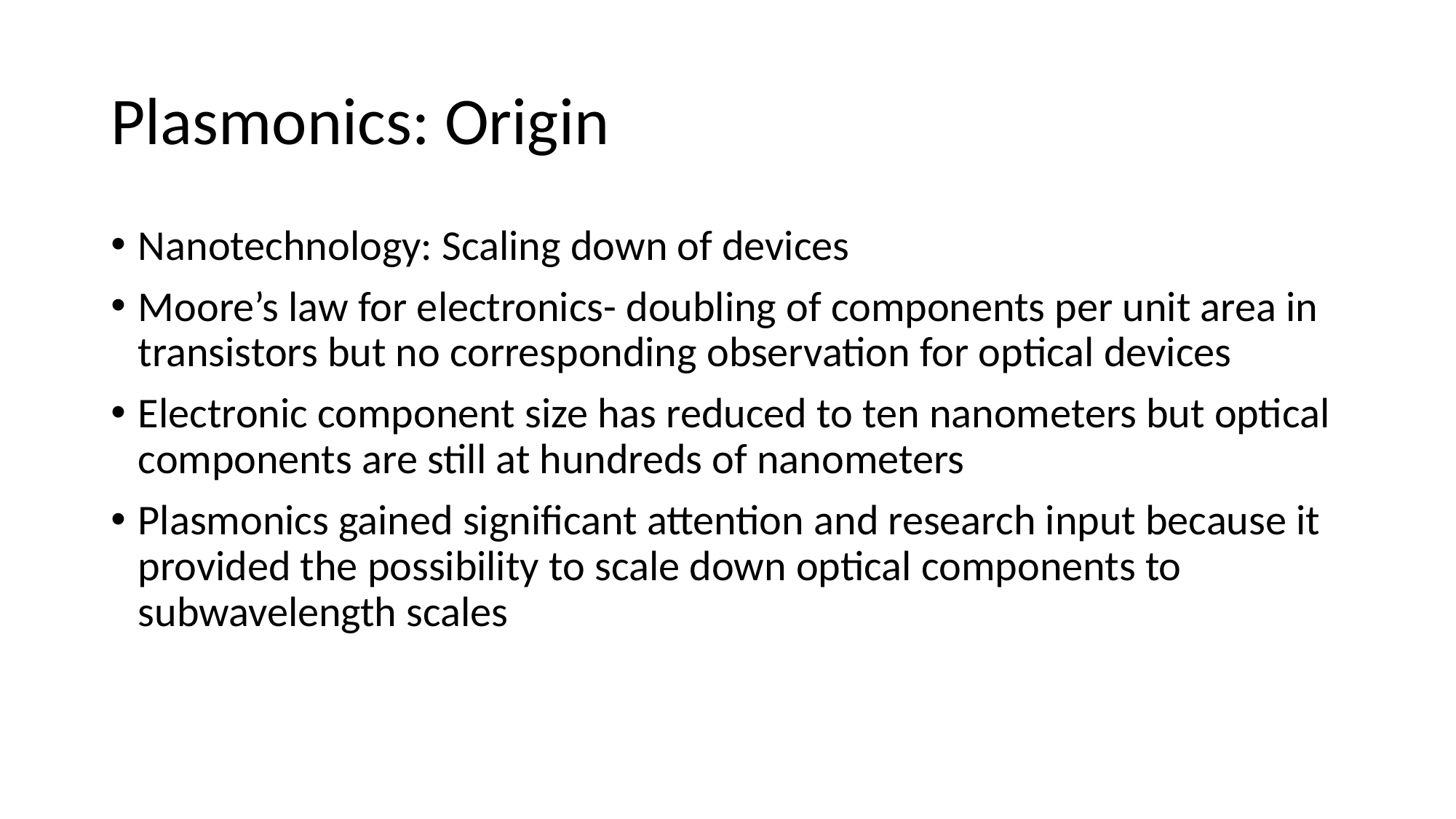

# Plasmonics: Origin
Nanotechnology: Scaling down of devices
Moore’s law for electronics- doubling of components per unit area in transistors but no corresponding observation for optical devices
Electronic component size has reduced to ten nanometers but optical components are still at hundreds of nanometers
Plasmonics gained significant attention and research input because it provided the possibility to scale down optical components to subwavelength scales